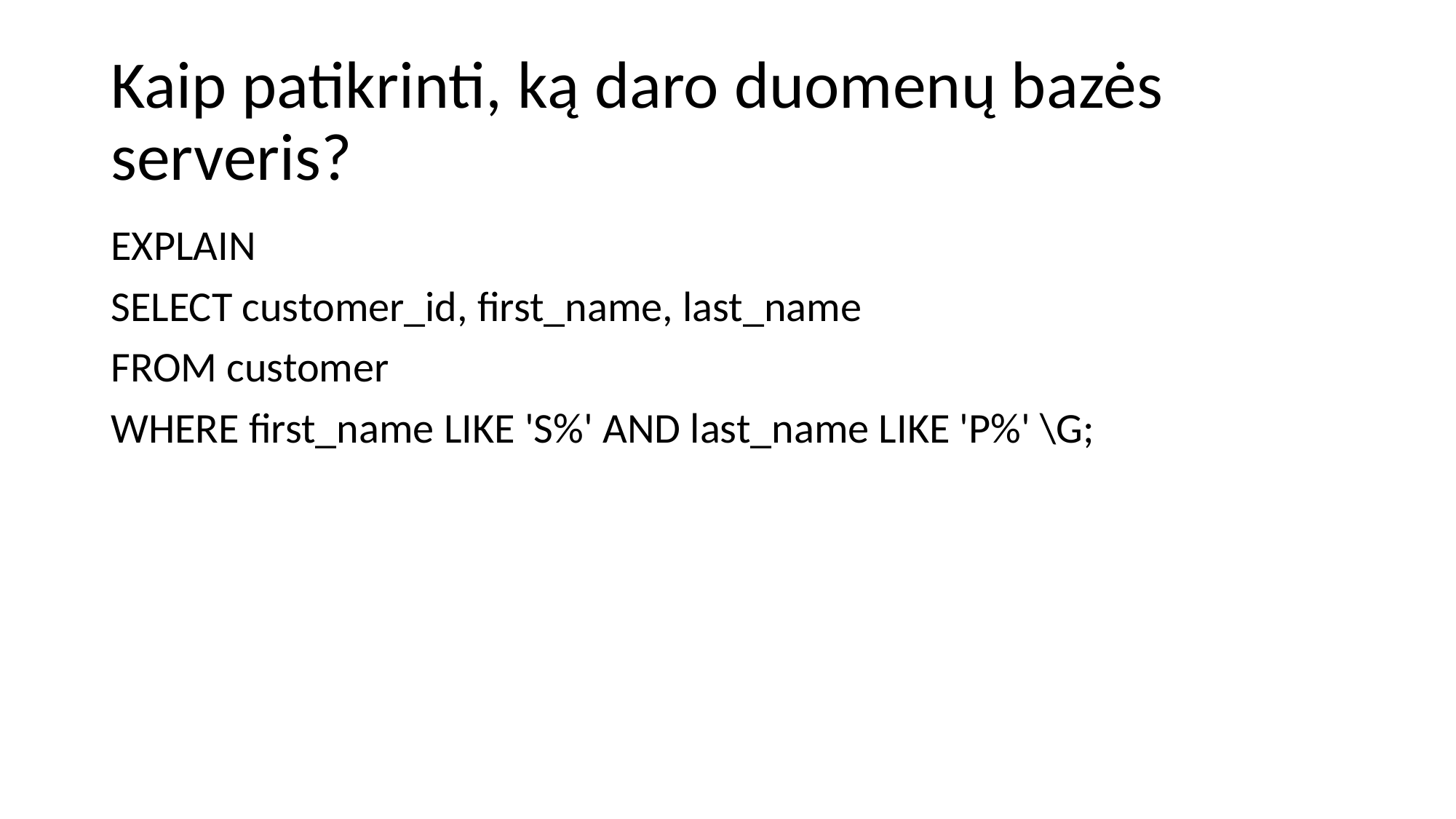

# Kaip patikrinti, ką daro duomenų bazės serveris?
EXPLAIN
SELECT customer_id, first_name, last_name
FROM customer
WHERE first_name LIKE 'S%' AND last_name LIKE 'P%' \G;